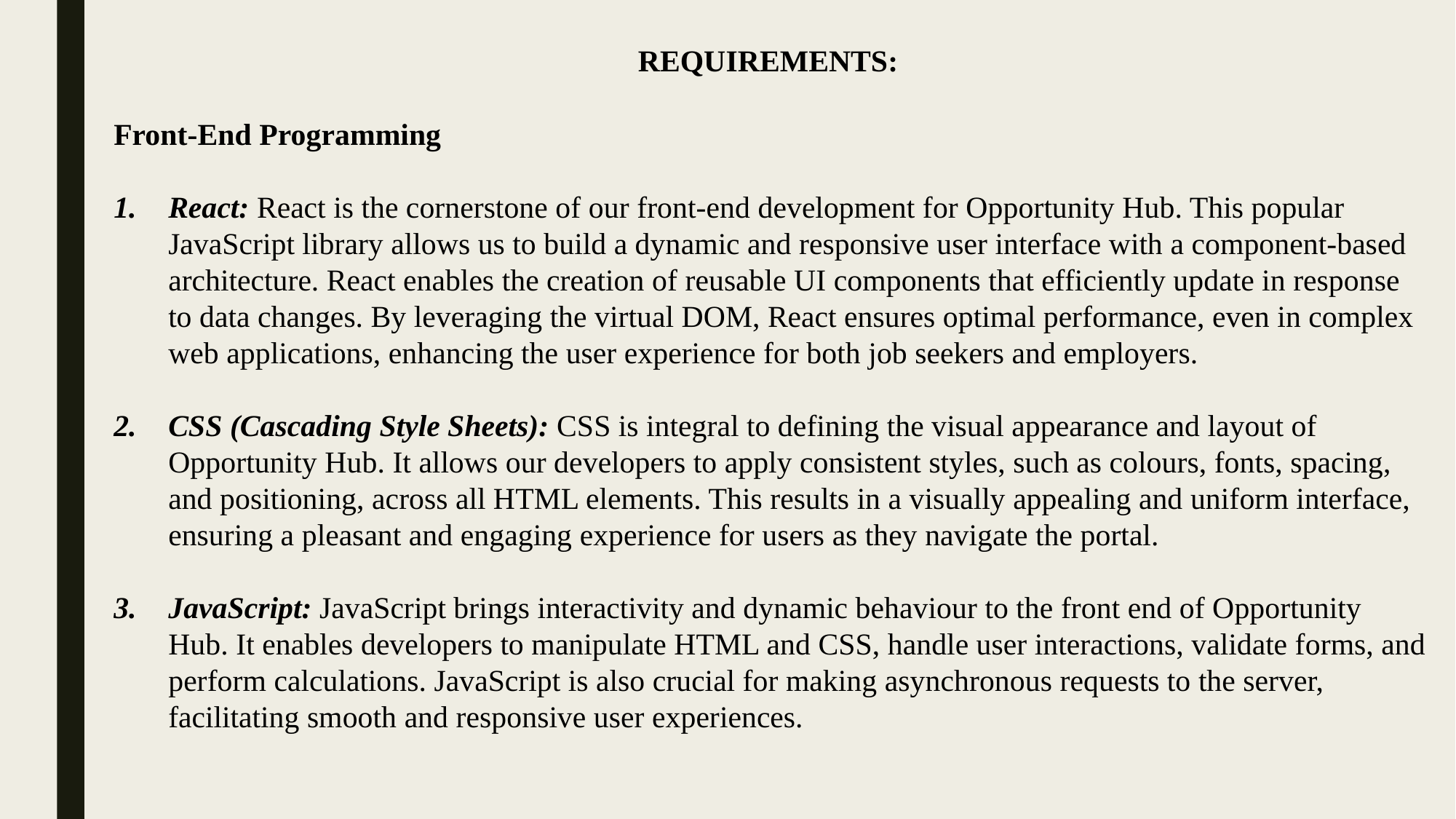

REQUIREMENTS:

Front-End Programming

React: React is the cornerstone of our front-end development for Opportunity Hub. This popular JavaScript library allows us to build a dynamic and responsive user interface with a component-based architecture. React enables the creation of reusable UI components that efficiently update in response to data changes. By leveraging the virtual DOM, React ensures optimal performance, even in complex web applications, enhancing the user experience for both job seekers and employers.

CSS (Cascading Style Sheets): CSS is integral to defining the visual appearance and layout of Opportunity Hub. It allows our developers to apply consistent styles, such as colours, fonts, spacing, and positioning, across all HTML elements. This results in a visually appealing and uniform interface, ensuring a pleasant and engaging experience for users as they navigate the portal.

JavaScript: JavaScript brings interactivity and dynamic behaviour to the front end of Opportunity Hub. It enables developers to manipulate HTML and CSS, handle user interactions, validate forms, and perform calculations. JavaScript is also crucial for making asynchronous requests to the server, facilitating smooth and responsive user experiences.